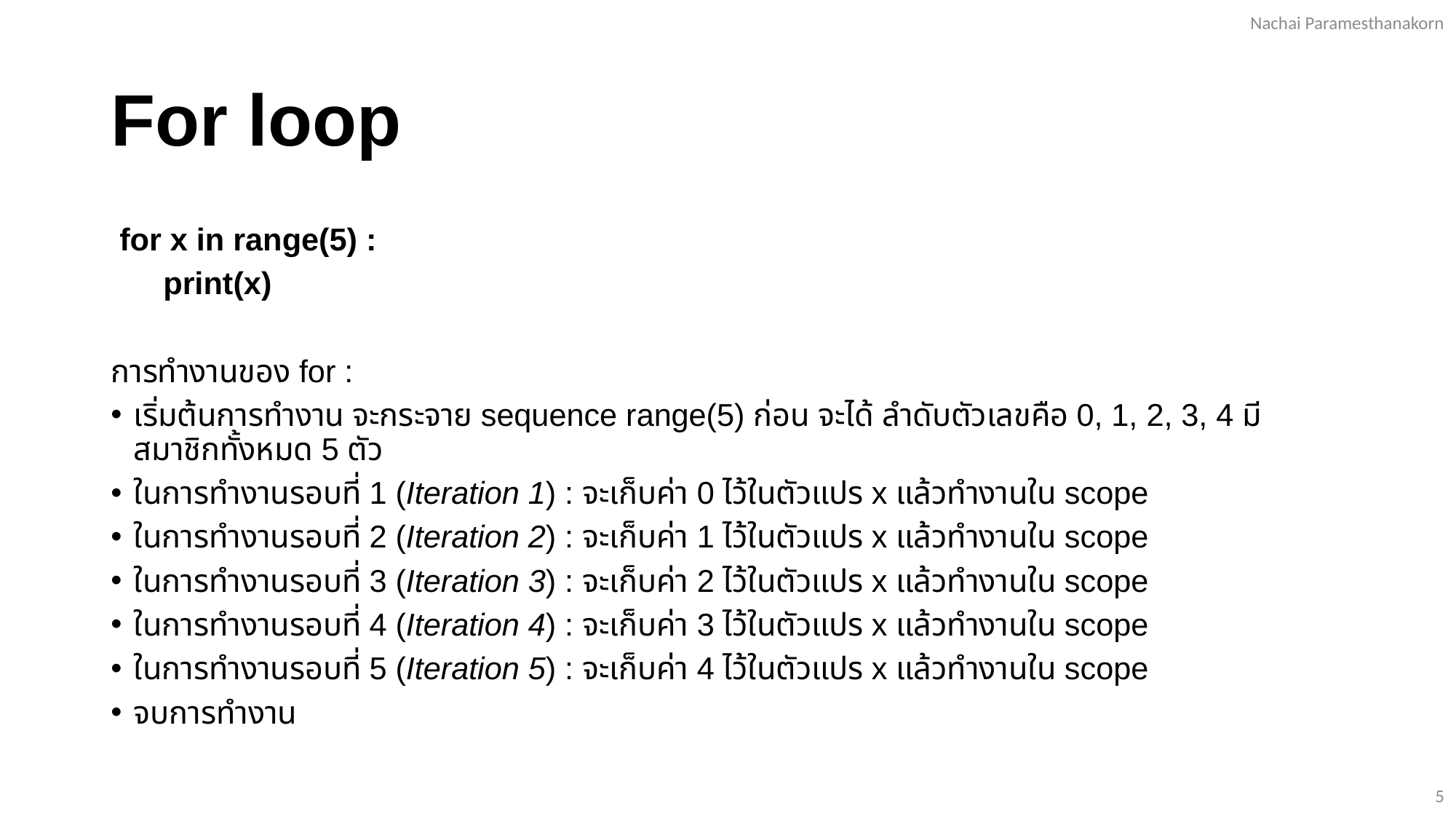

Nachai Paramesthanakorn
# For loop
 for x in range(5) :
      print(x)

การทำงานของ for :
เริ่มต้นการทำงาน จะกระจาย sequence range(5) ก่อน จะได้ ลำดับตัวเลขคือ 0, 1, 2, 3, 4 มีสมาชิกทั้งหมด 5 ตัว
ในการทำงานรอบที่ 1 (Iteration 1) : จะเก็บค่า 0 ไว้ในตัวแปร x แล้วทำงานใน scope
ในการทำงานรอบที่ 2 (Iteration 2) : จะเก็บค่า 1 ไว้ในตัวแปร x แล้วทำงานใน scope
ในการทำงานรอบที่ 3 (Iteration 3) : จะเก็บค่า 2 ไว้ในตัวแปร x แล้วทำงานใน scope
ในการทำงานรอบที่ 4 (Iteration 4) : จะเก็บค่า 3 ไว้ในตัวแปร x แล้วทำงานใน scope
ในการทำงานรอบที่ 5 (Iteration 5) : จะเก็บค่า 4 ไว้ในตัวแปร x แล้วทำงานใน scope
จบการทำงาน
5